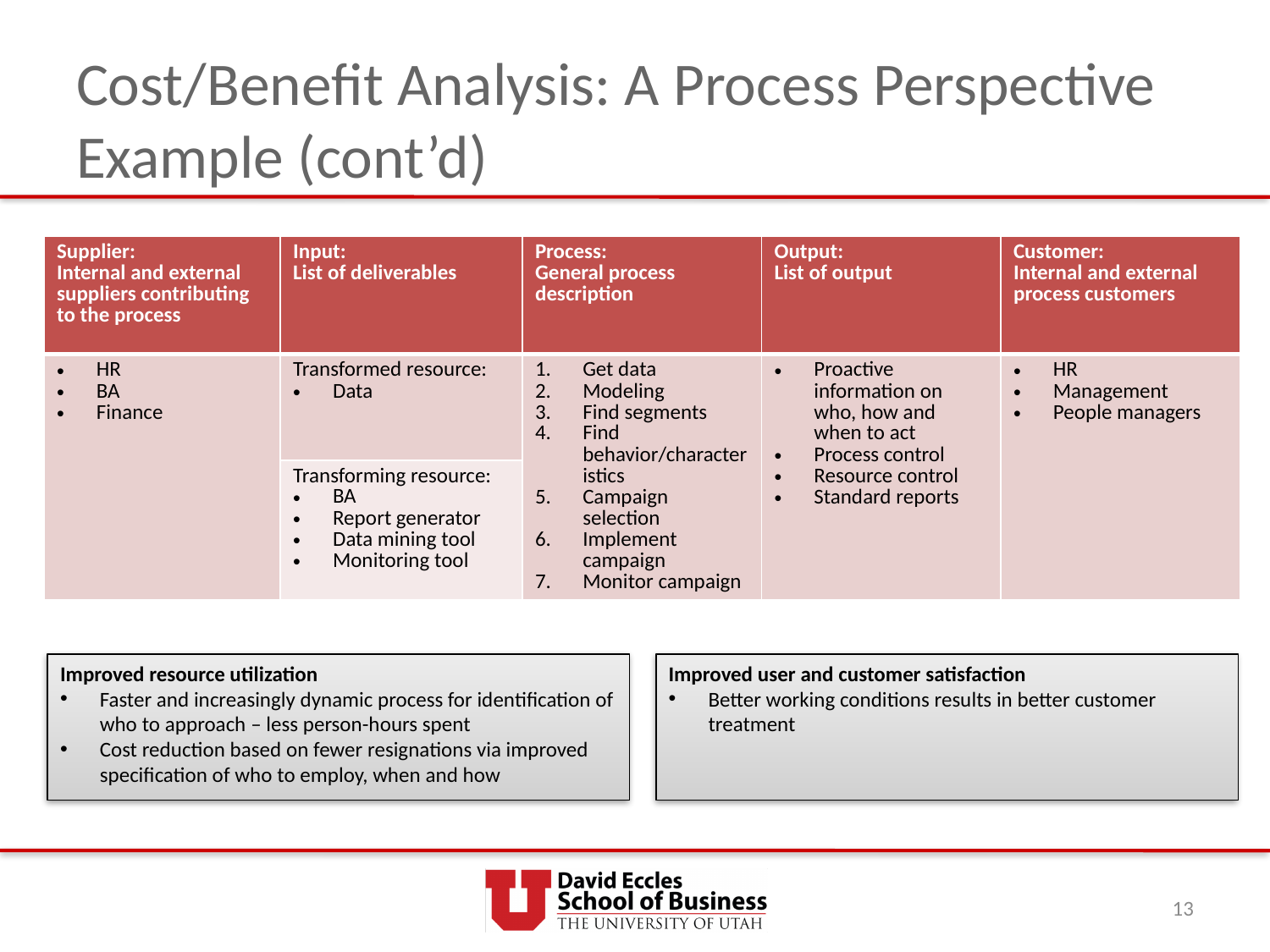

# Cost/Benefit Analysis: A Process Perspective Example (cont’d)
| Supplier: Internal and external suppliers contributing to the process | Input: List of deliverables | Process: General process description | Output: List of output | Customer: Internal and external process customers |
| --- | --- | --- | --- | --- |
| HR BA Finance | Transformed resource: Data | Get data Modeling Find segments Find behavior/characteristics Campaign selection Implement campaign Monitor campaign | Proactive information on who, how and when to act Process control Resource control Standard reports | HR Management People managers |
|  | Transforming resource: BA Report generator Data mining tool Monitoring tool |  |  |  |
Improved resource utilization
Faster and increasingly dynamic process for identification of who to approach – less person-hours spent
Cost reduction based on fewer resignations via improved specification of who to employ, when and how
Improved user and customer satisfaction
Better working conditions results in better customer treatment
13